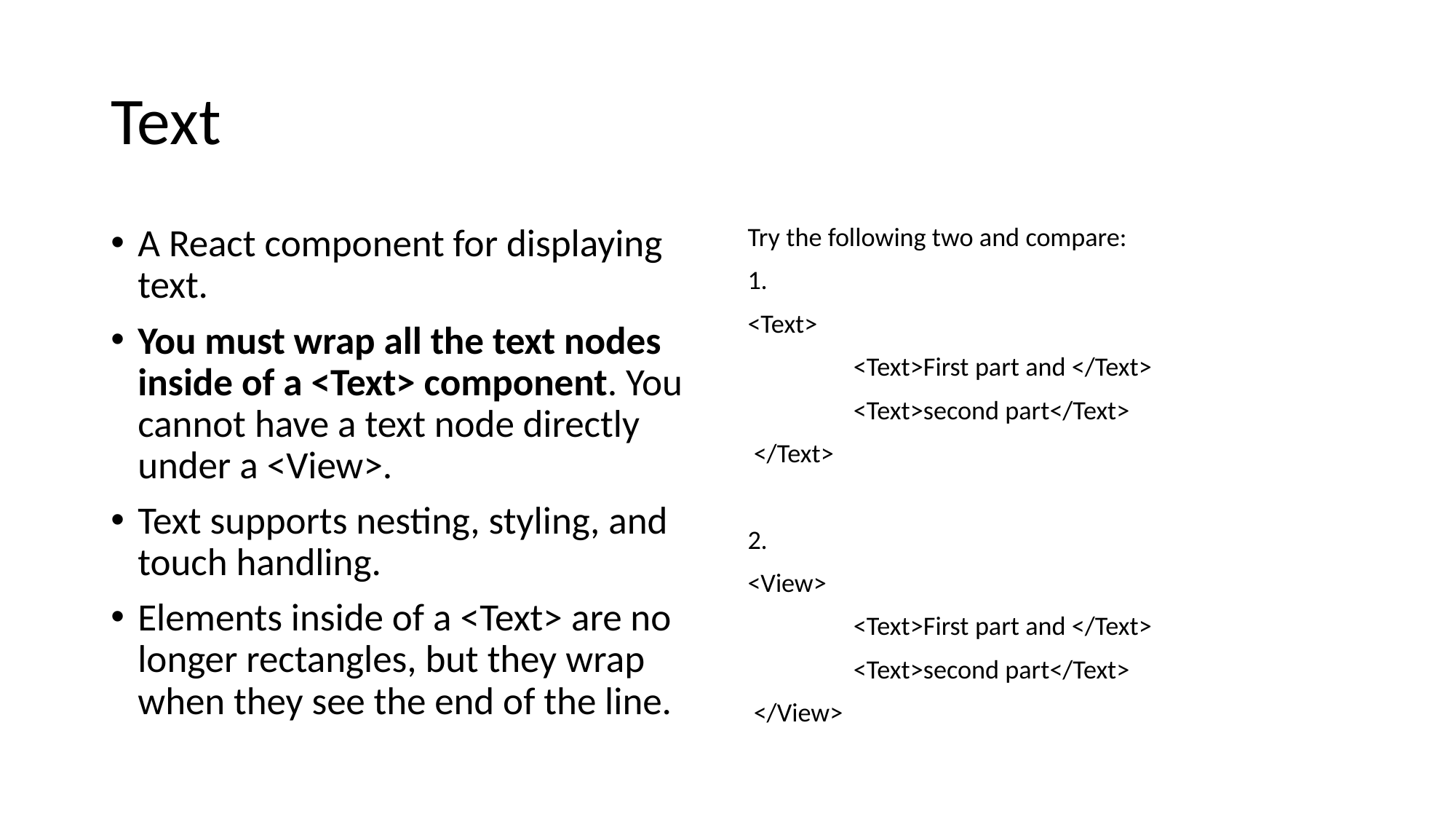

# Text
A React component for displaying text.
You must wrap all the text nodes inside of a <Text> component. You cannot have a text node directly under a <View>.
Text supports nesting, styling, and touch handling.
Elements inside of a <Text> are no longer rectangles, but they wrap when they see the end of the line.
Try the following two and compare:
1.
<Text>
	<Text>First part and </Text>
	<Text>second part</Text>
 </Text>

2.
<View>
	<Text>First part and </Text>
	<Text>second part</Text>
 </View>